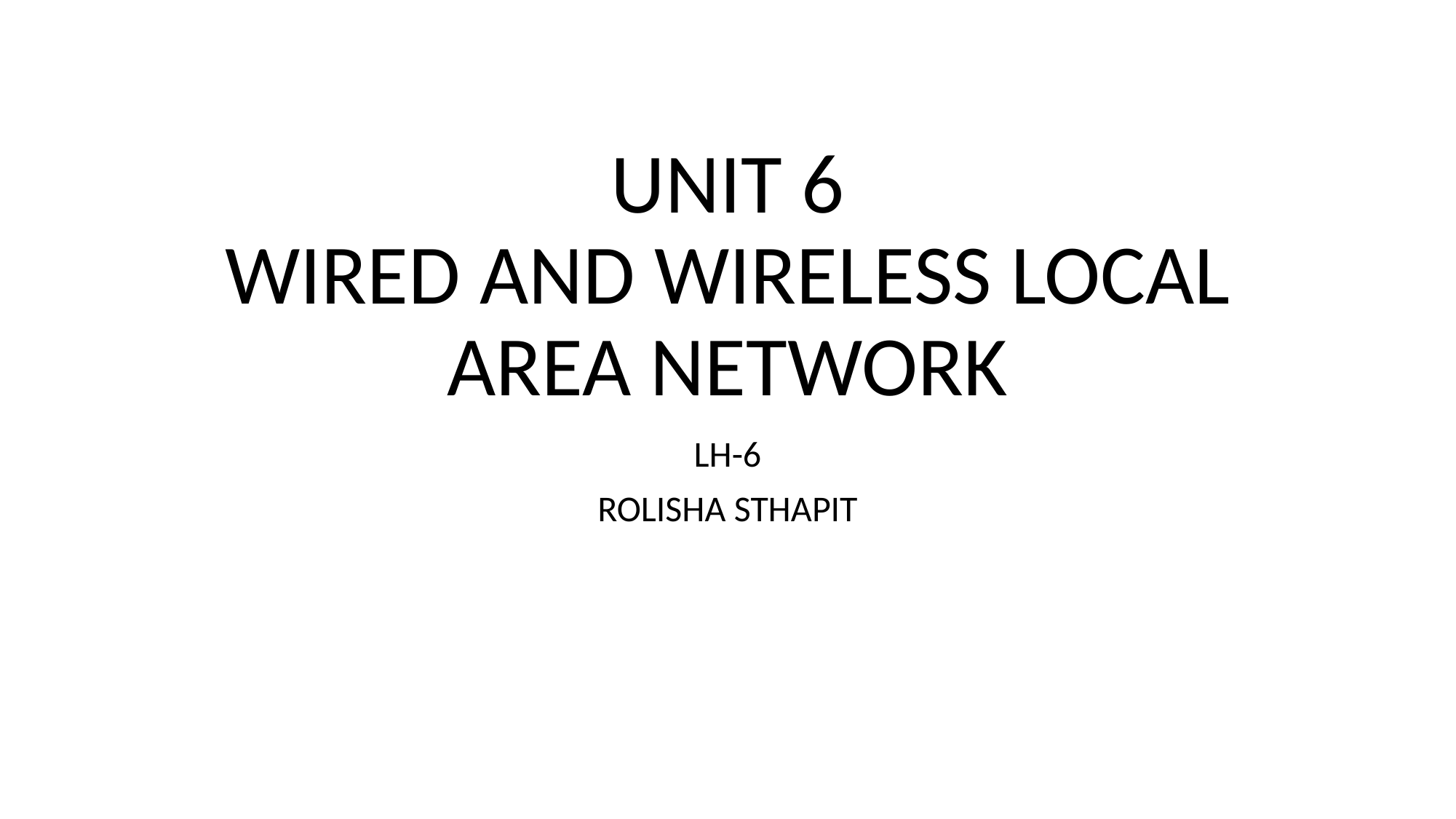

# UNIT 6 WIRED AND WIRELESS LOCAL AREA NETWORK
LH-6
ROLISHA STHAPIT